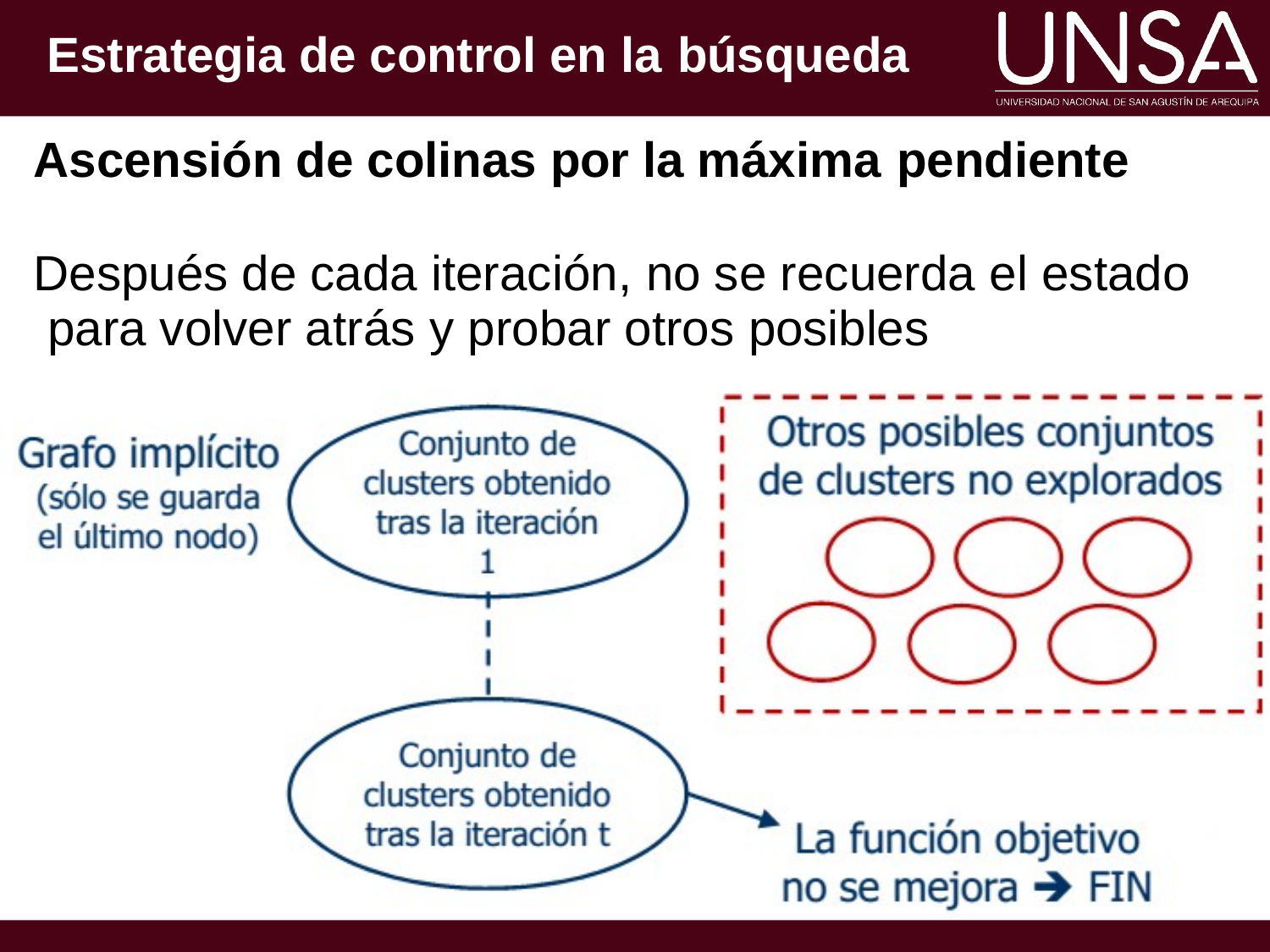

Estrategia de control en la búsqueda
Ascensión de colinas por la máxima pendiente

Después de cada iteración, no se recuerda el estado  para volver atrás y probar otros posibles centroides..